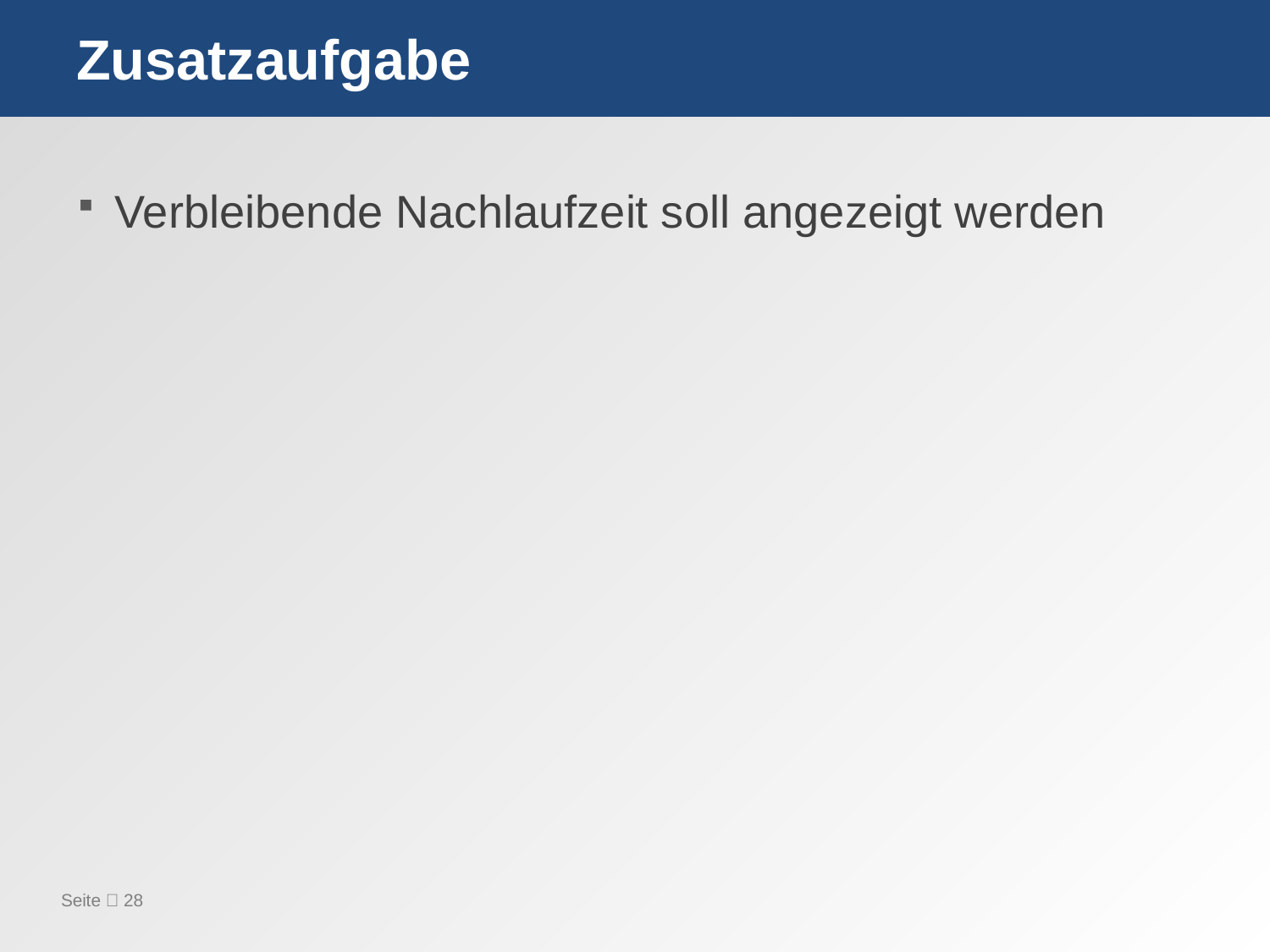

# Zusatzaufgabe
Verbleibende Nachlaufzeit soll angezeigt werden